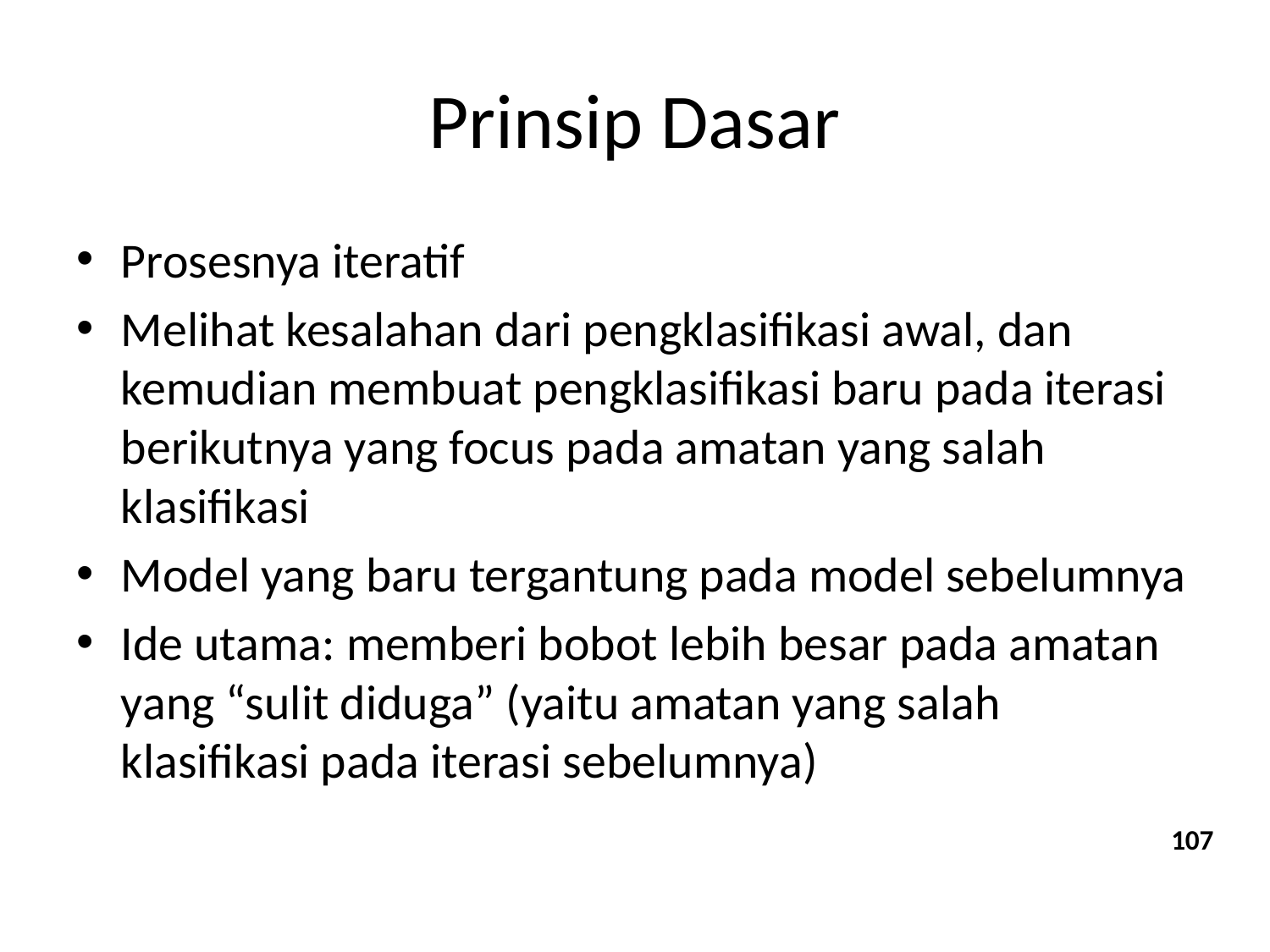

# Prinsip Dasar
Prosesnya iteratif
Melihat kesalahan dari pengklasifikasi awal, dan kemudian membuat pengklasifikasi baru pada iterasi berikutnya yang focus pada amatan yang salah klasifikasi
Model yang baru tergantung pada model sebelumnya
Ide utama: memberi bobot lebih besar pada amatan yang “sulit diduga” (yaitu amatan yang salah klasifikasi pada iterasi sebelumnya)